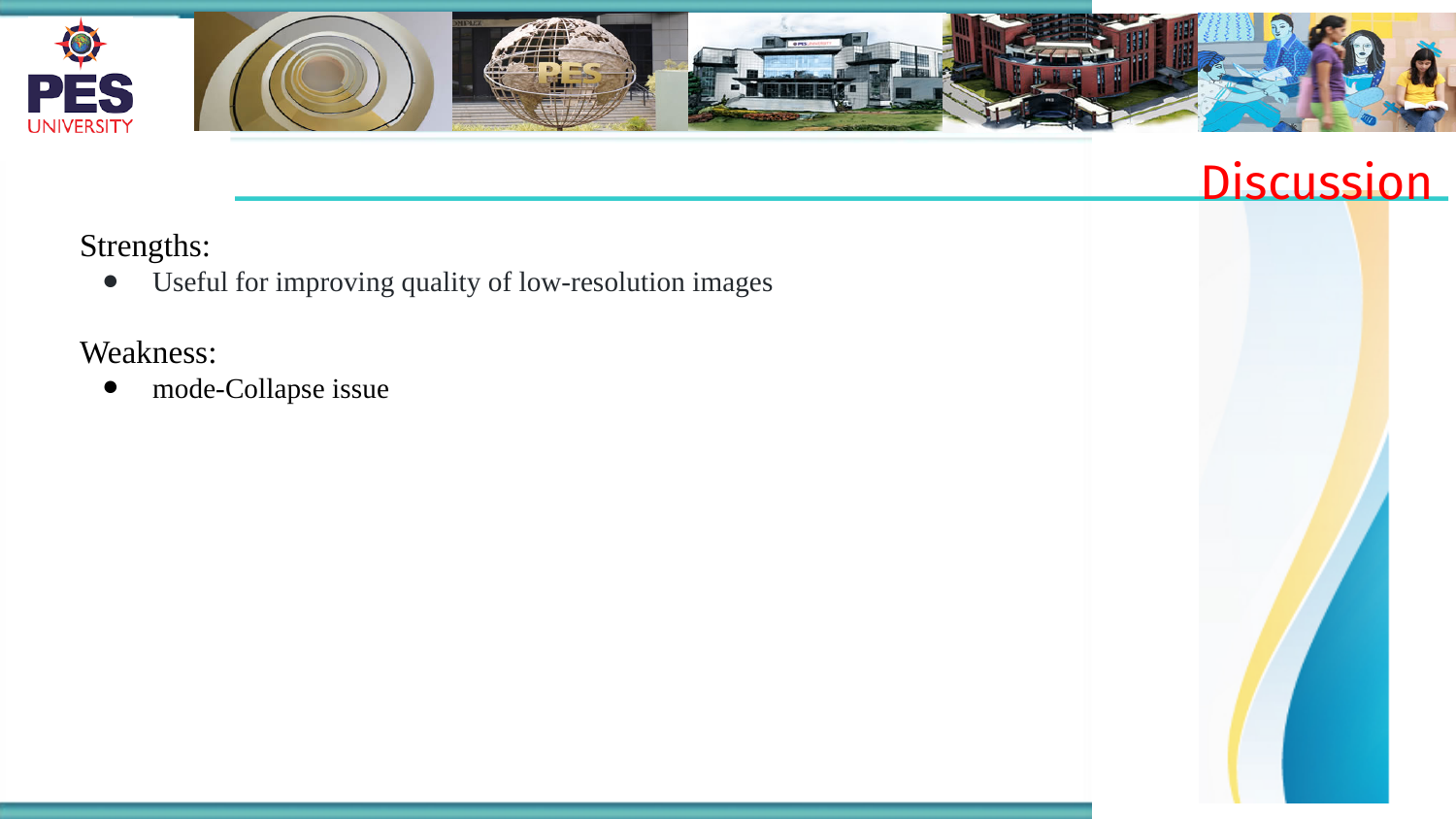

Discussion

Strengths:
Useful for improving quality of low-resolution images

Weakness:
mode-Collapse issue